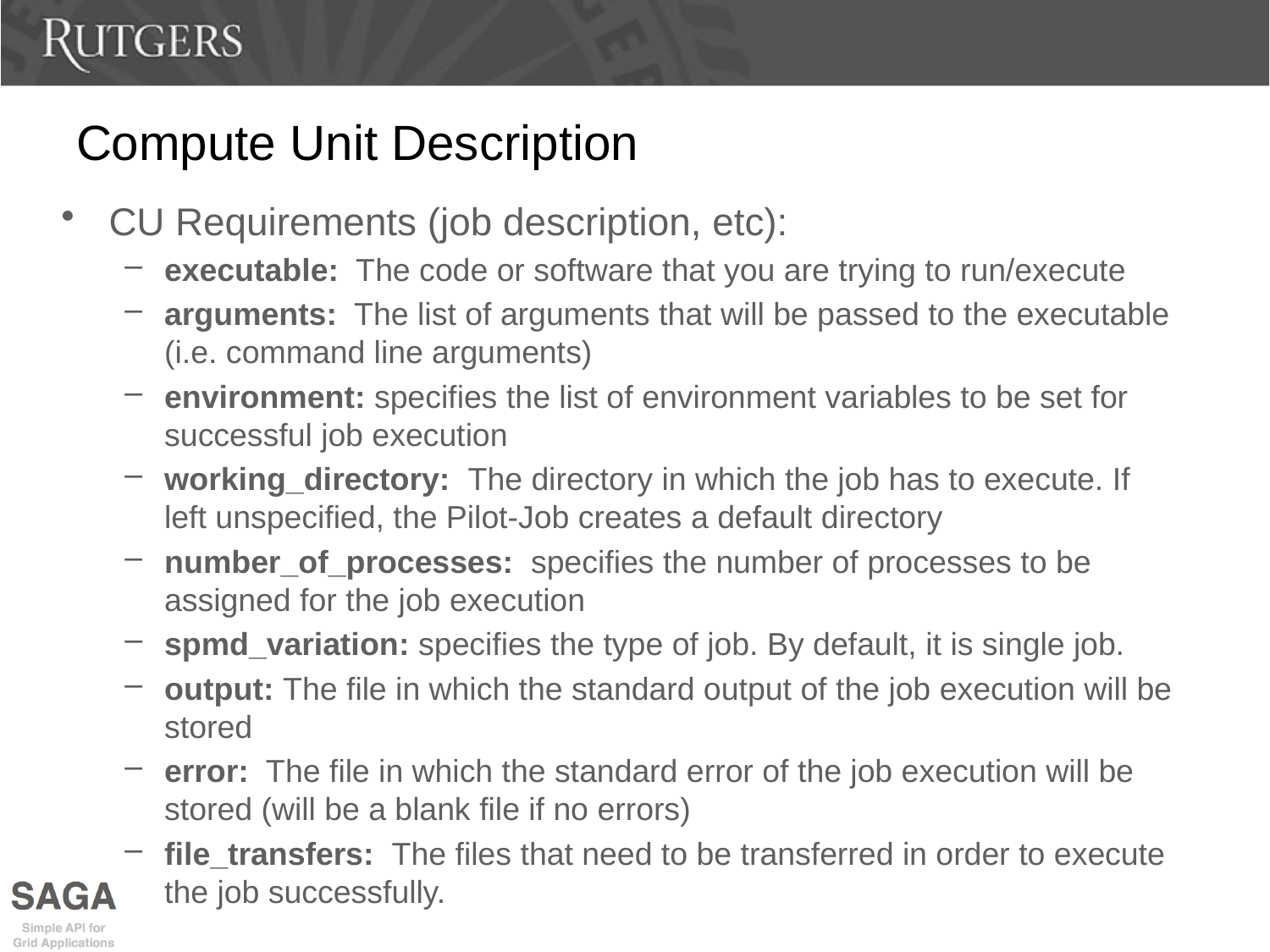

# Compute Unit Description
CU Requirements (job description, etc):
executable:  The code or software that you are trying to run/execute
arguments:  The list of arguments that will be passed to the executable (i.e. command line arguments)
environment: specifies the list of environment variables to be set for successful job execution
working_directory:  The directory in which the job has to execute. If left unspecified, the Pilot-Job creates a default directory
number_of_processes:  specifies the number of processes to be assigned for the job execution
spmd_variation: specifies the type of job. By default, it is single job.
output: The file in which the standard output of the job execution will be stored
error:  The file in which the standard error of the job execution will be stored (will be a blank file if no errors)
file_transfers:  The files that need to be transferred in order to execute the job successfully.